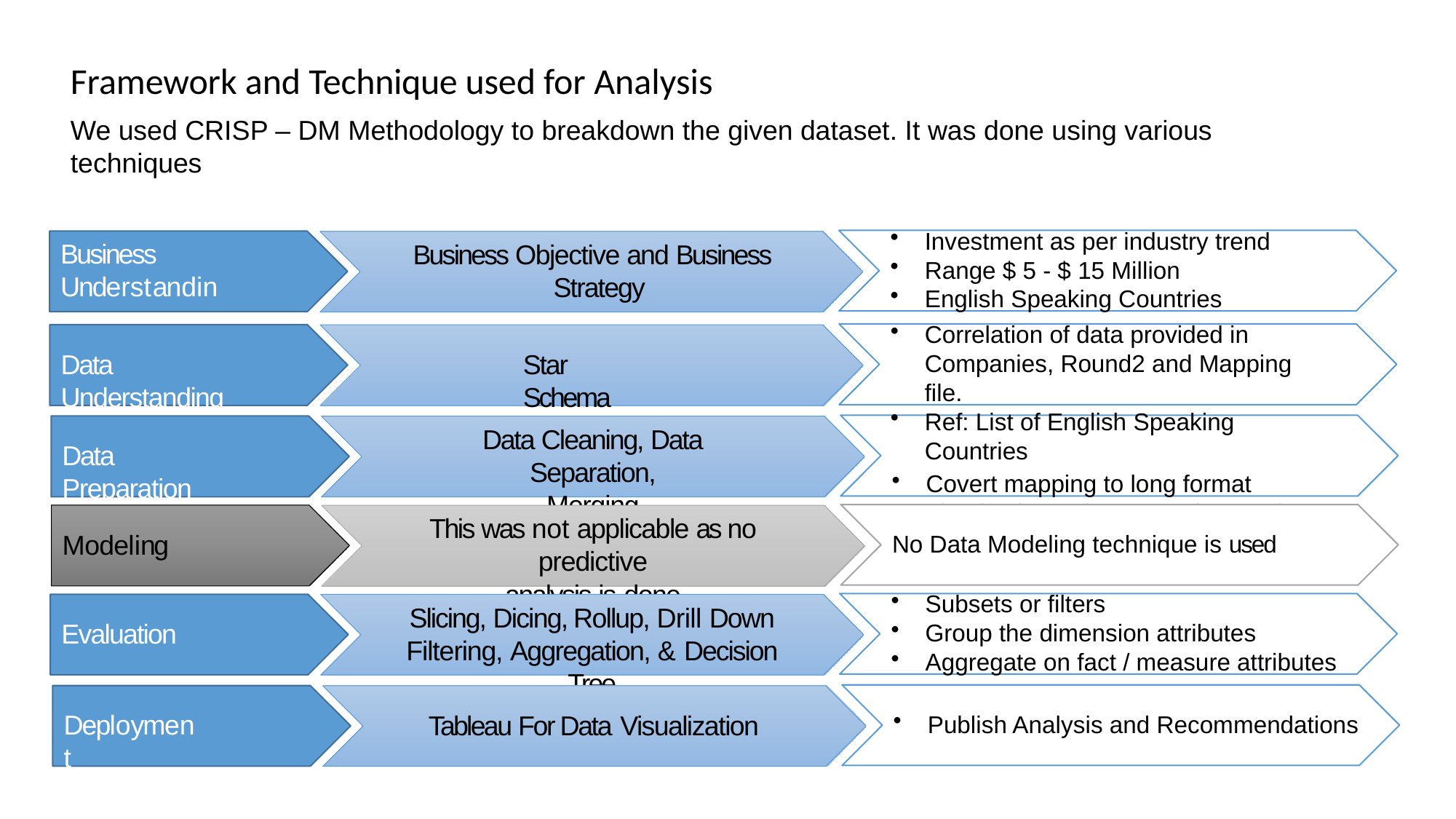

Framework and Technique used for Analysis
We used CRISP – DM Methodology to breakdown the given dataset. It was done using various techniques
Investment as per industry trend
Range $ 5 - $ 15 Million
English Speaking Countries
Correlation of data provided in  Companies, Round2 and Mapping file.
Ref: List of English Speaking Countries
Covert mapping to long format
Identify the main sectors in round2
Cleaning the dirty data in mapping file

Business  Understanding
Business Objective and Business  Strategy

Data Understanding
Star Schema

Data Cleaning, Data Separation,
Merging
Data Preparation

This was not applicable as no predictive
analysis is done
Modeling
No Data Modeling technique is used
Subsets or filters
Group the dimension attributes
Aggregate on fact / measure attributes

Slicing, Dicing, Rollup, Drill Down
Filtering, Aggregation, & Decision Tree
Evaluation

Deployment
Tableau For Data Visualization
Publish Analysis and Recommendations